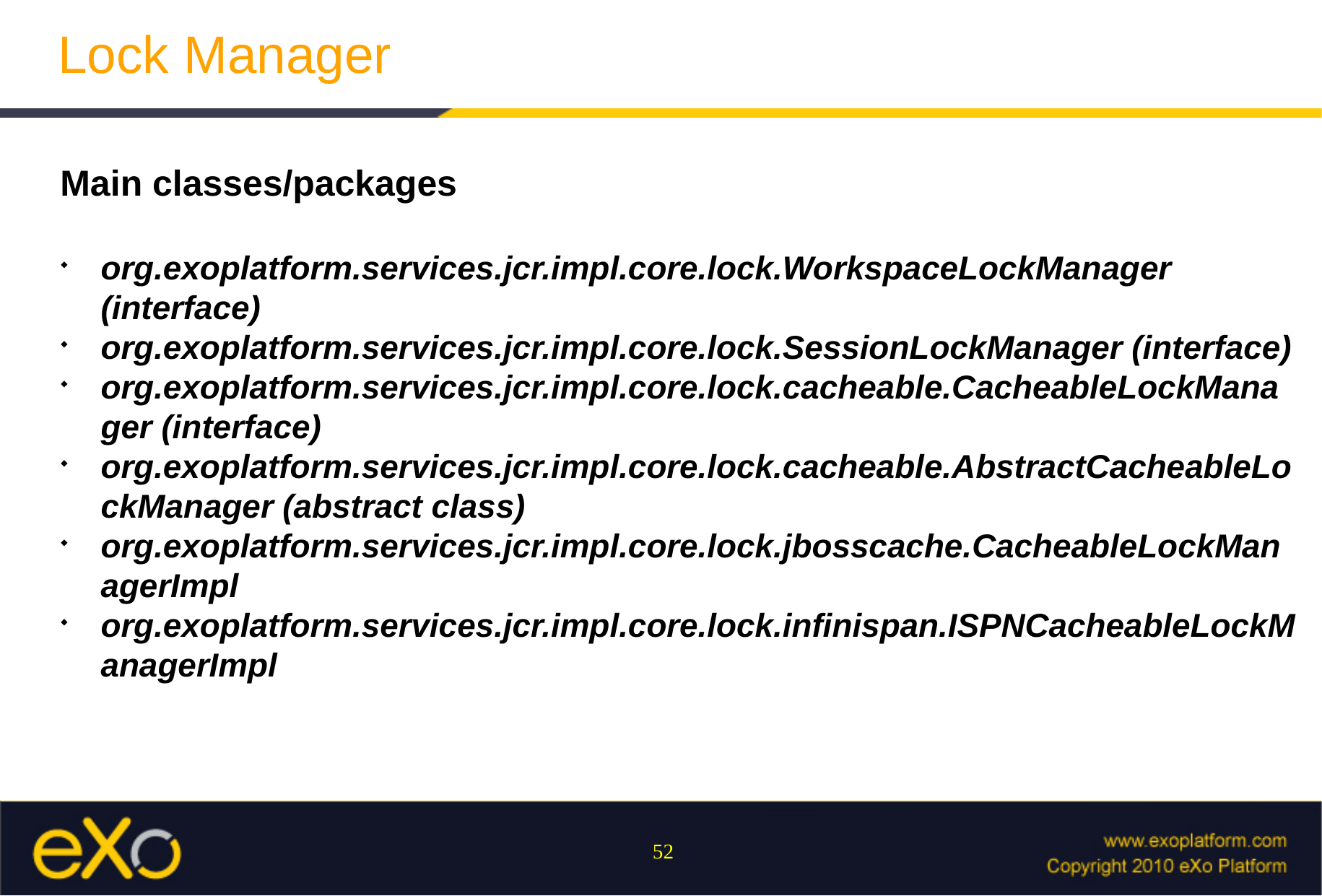

Lock Manager
Main classes/packages

org.exoplatform.services.jcr.impl.core.lock.WorkspaceLockManager (interface)
org.exoplatform.services.jcr.impl.core.lock.SessionLockManager (interface)
org.exoplatform.services.jcr.impl.core.lock.cacheable.CacheableLockManager (interface)
org.exoplatform.services.jcr.impl.core.lock.cacheable.AbstractCacheableLockManager (abstract class)
org.exoplatform.services.jcr.impl.core.lock.jbosscache.CacheableLockManagerImpl
org.exoplatform.services.jcr.impl.core.lock.infinispan.ISPNCacheableLockManagerImpl